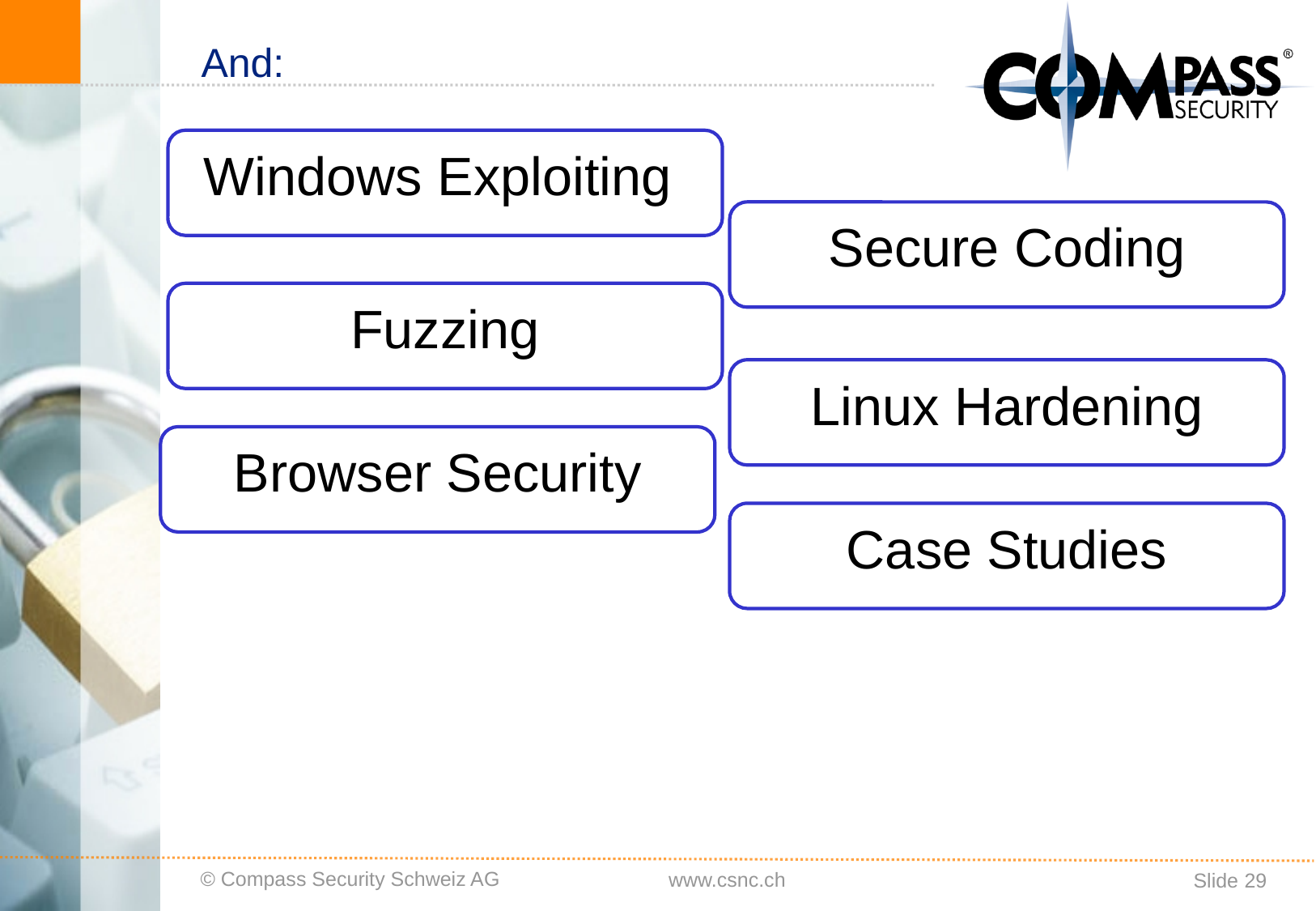

# And:
Windows Exploiting
Secure Coding
Fuzzing
Linux Hardening
Browser Security
Case Studies